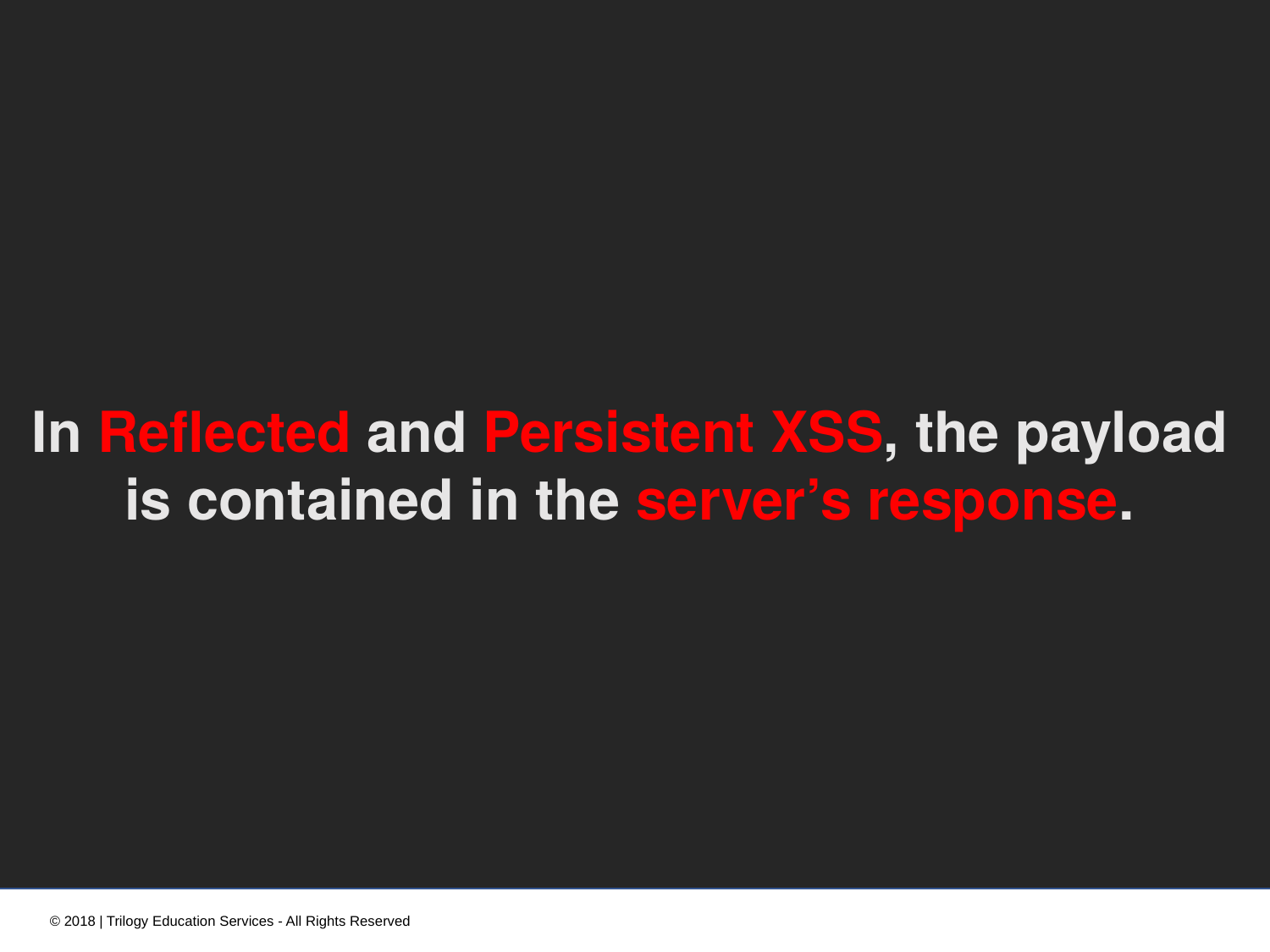

In Reflected and Persistent XSS, the payload is contained in the server’s response.